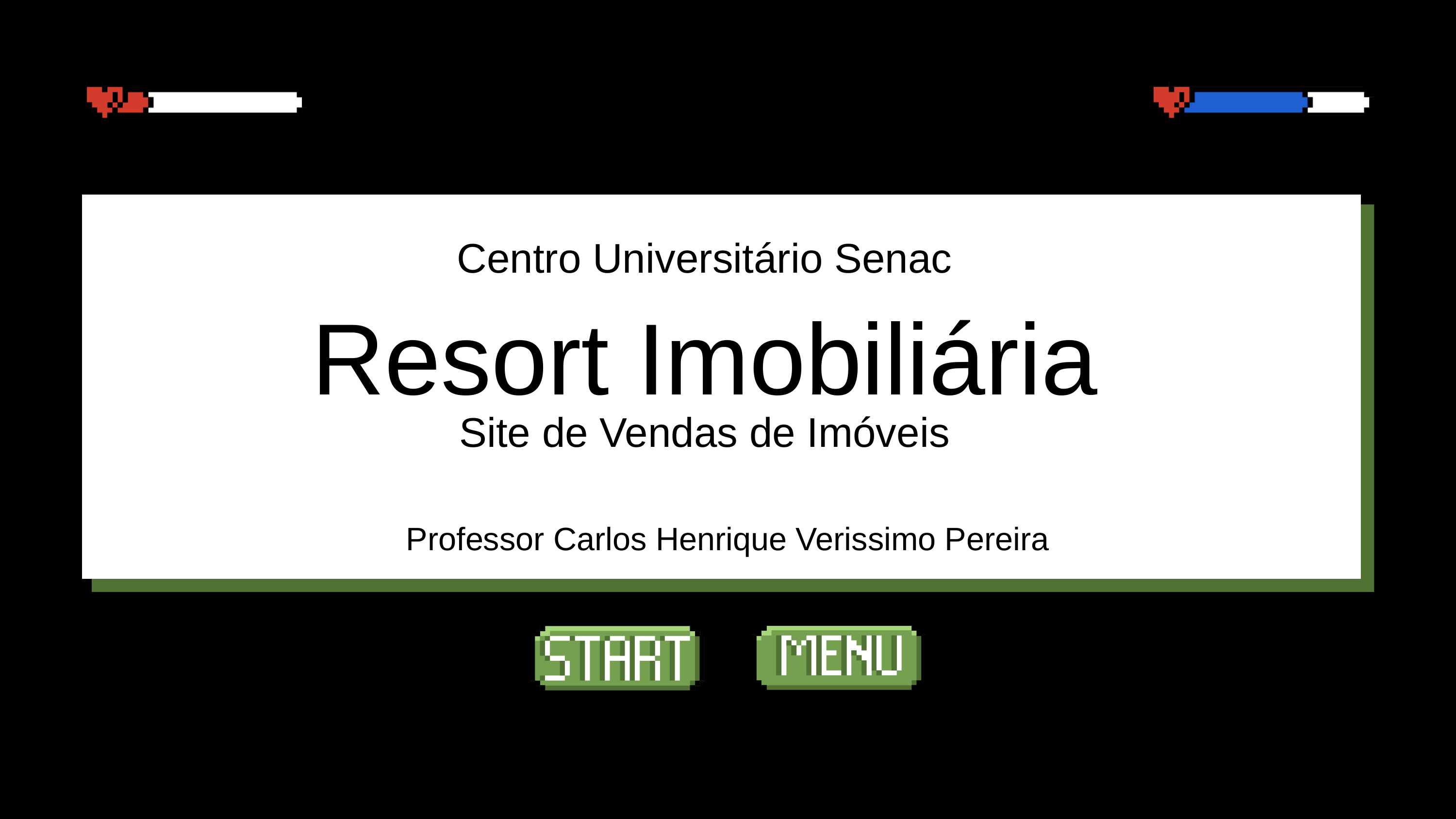

Centro Universitário Senac
Resort Imobiliária
Site de Vendas de Imóveis
Professor Carlos Henrique Verissimo Pereira